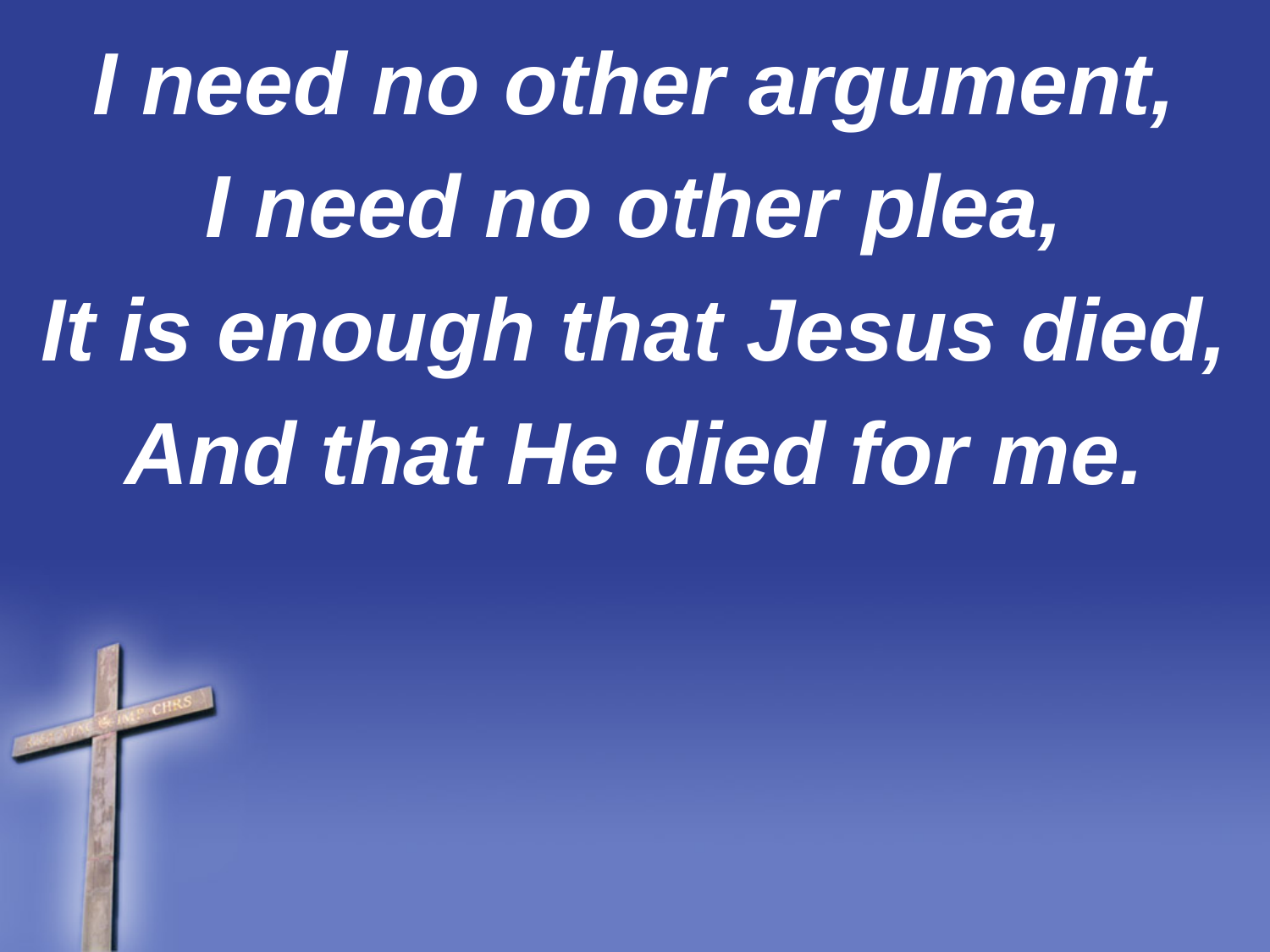

I need no other argument,
I need no other plea,
It is enough that Jesus died,
And that He died for me.